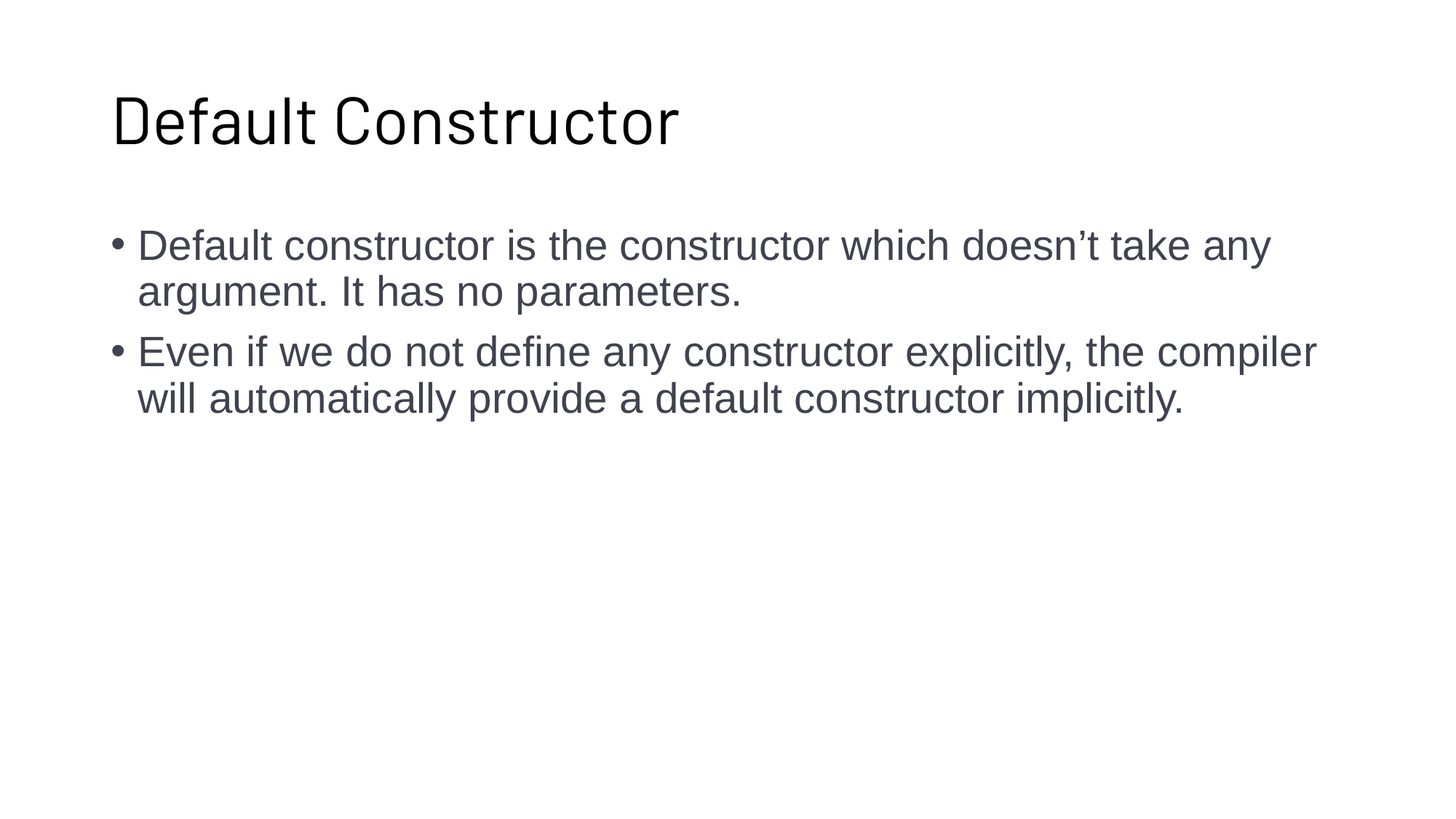

# Default Constructor
Default constructor is the constructor which doesn’t take any argument. It has no parameters.
Even if we do not define any constructor explicitly, the compiler will automatically provide a default constructor implicitly.